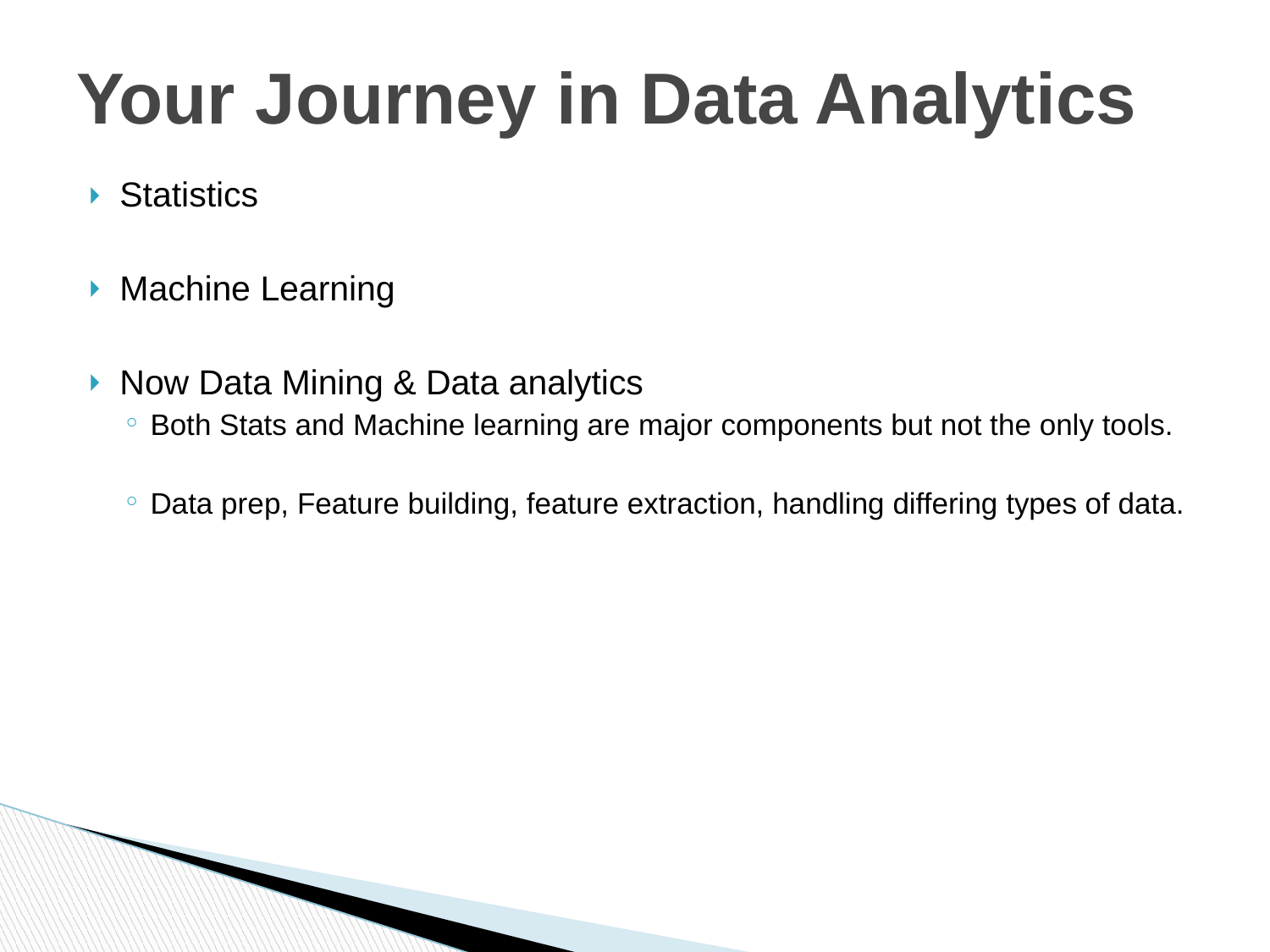

# Your Journey in Data Analytics
Statistics

Machine Learning

Now Data Mining & Data analytics
Both Stats and Machine learning are major components but not the only tools.

Data prep, Feature building, feature extraction, handling differing types of data.